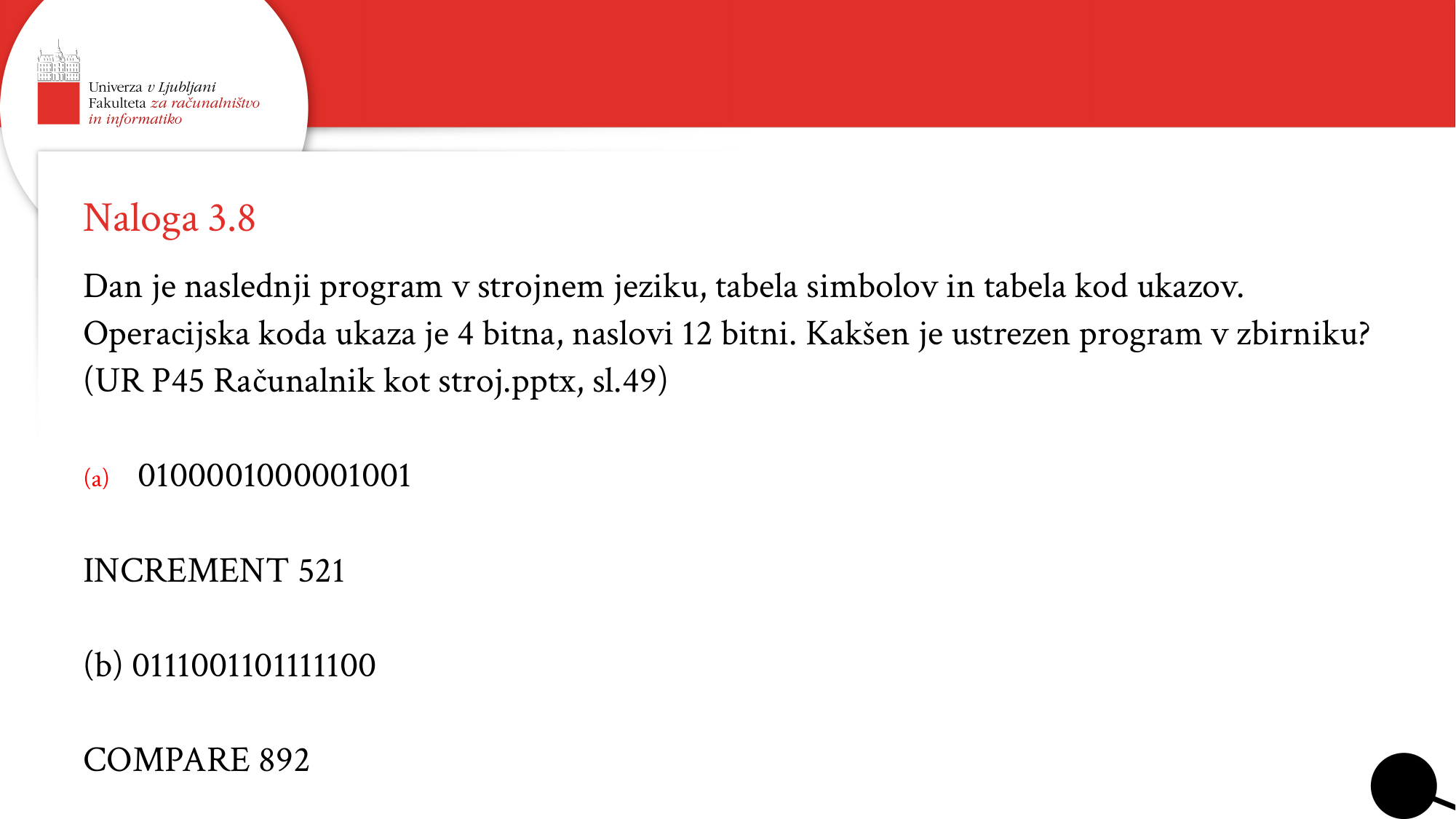

# Naloga 3.8
Dan je naslednji program v strojnem jeziku, tabela simbolov in tabela kod ukazov.
Operacijska koda ukaza je 4 bitna, naslovi 12 bitni. Kakšen je ustrezen program v zbirniku?
(UR P45 Računalnik kot stroj.pptx, sl.49)

0100001000001001

INCREMENT 521

(b) 0111001101111100

COMPARE 892